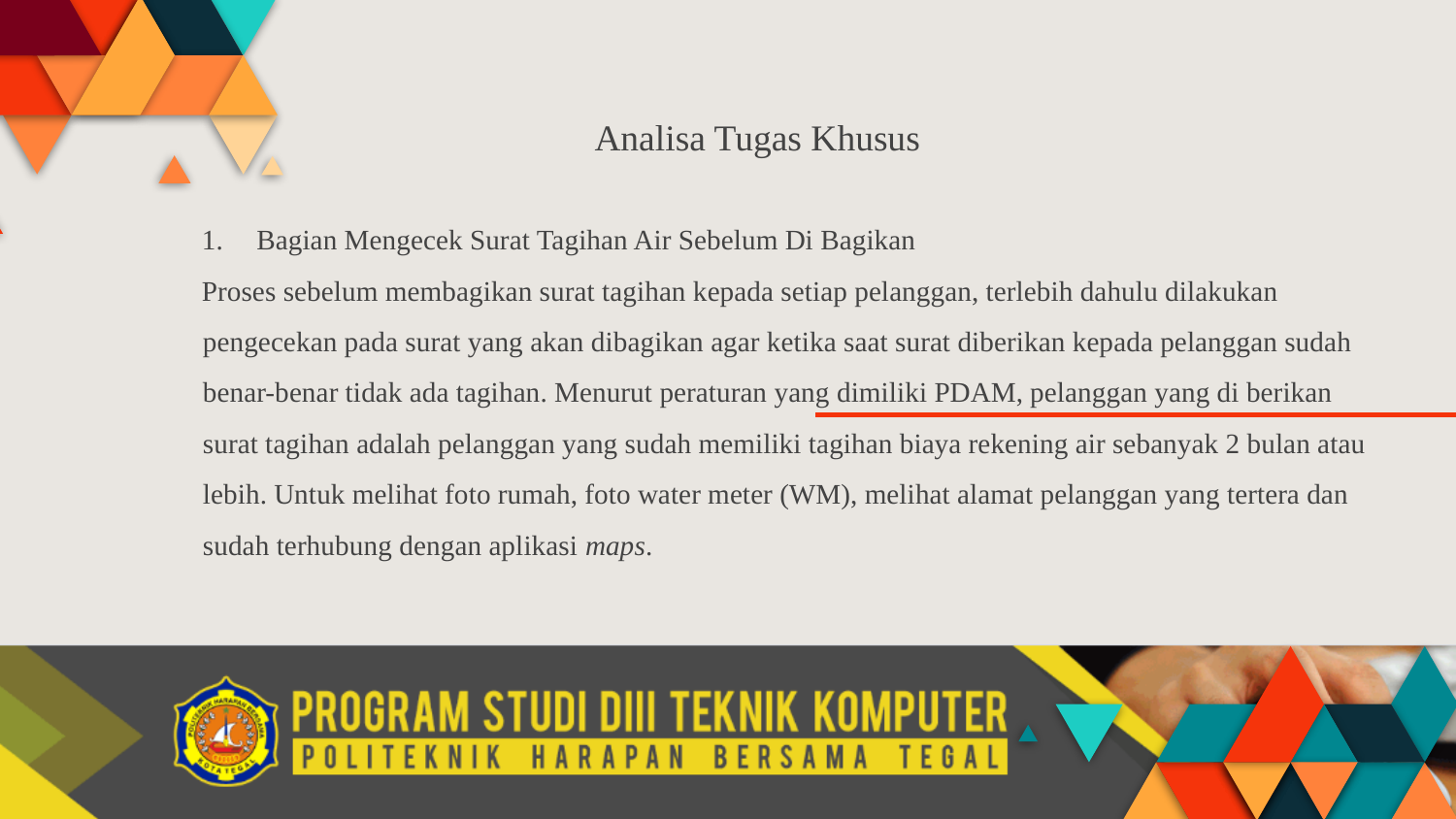

# Analisa Tugas Khusus
Bagian Mengecek Surat Tagihan Air Sebelum Di Bagikan
Proses sebelum membagikan surat tagihan kepada setiap pelanggan, terlebih dahulu dilakukan pengecekan pada surat yang akan dibagikan agar ketika saat surat diberikan kepada pelanggan sudah benar-benar tidak ada tagihan. Menurut peraturan yang dimiliki PDAM, pelanggan yang di berikan surat tagihan adalah pelanggan yang sudah memiliki tagihan biaya rekening air sebanyak 2 bulan atau lebih. Untuk melihat foto rumah, foto water meter (WM), melihat alamat pelanggan yang tertera dan sudah terhubung dengan aplikasi maps.